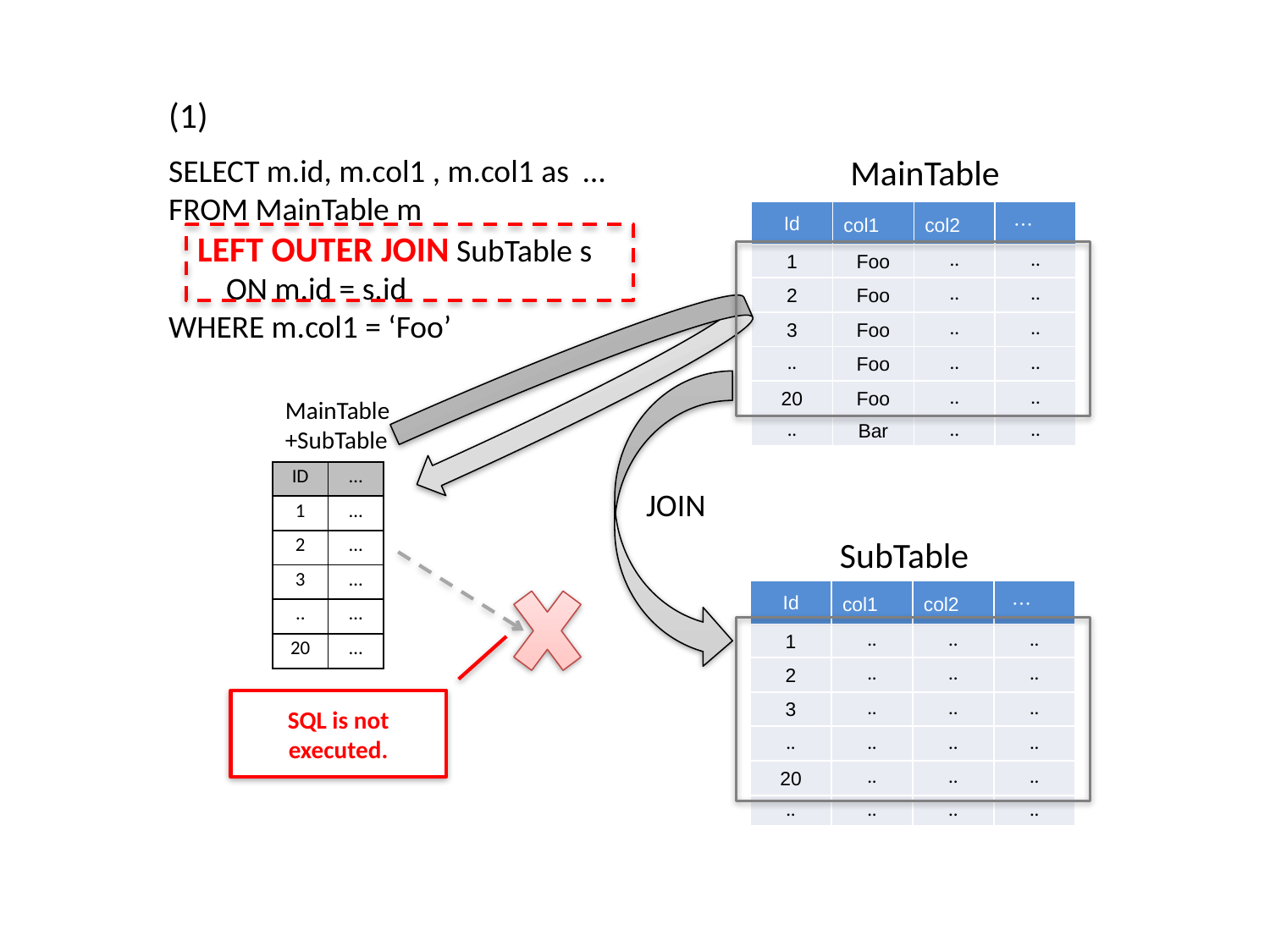

(1)
SELECT m.id, m.col1 , m.col1 as  …
FROM MainTable m
    LEFT OUTER JOIN SubTable s
        ON m.id = s.id
WHERE m.col1 = ‘Foo’
MainTable
| Id | col1 | col2 | … |
| --- | --- | --- | --- |
| 1 | Foo | .. | .. |
| 2 | Foo | .. | .. |
| 3 | Foo | .. | .. |
| .. | Foo | .. | .. |
| 20 | Foo | .. | .. |
| .. | Bar | .. | .. |

MainTable
+SubTable
| ID | … |
| --- | --- |
| 1 | … |
| 2 | … |
| 3 | … |
| .. | … |
| 20 | … |
JOIN
SubTable

| Id | col1 | col2 | … |
| --- | --- | --- | --- |
| 1 | .. | .. | .. |
| 2 | .. | .. | .. |
| 3 | .. | .. | .. |
| .. | .. | .. | .. |
| 20 | .. | .. | .. |
| .. | .. | .. | .. |

SQL is not executed.